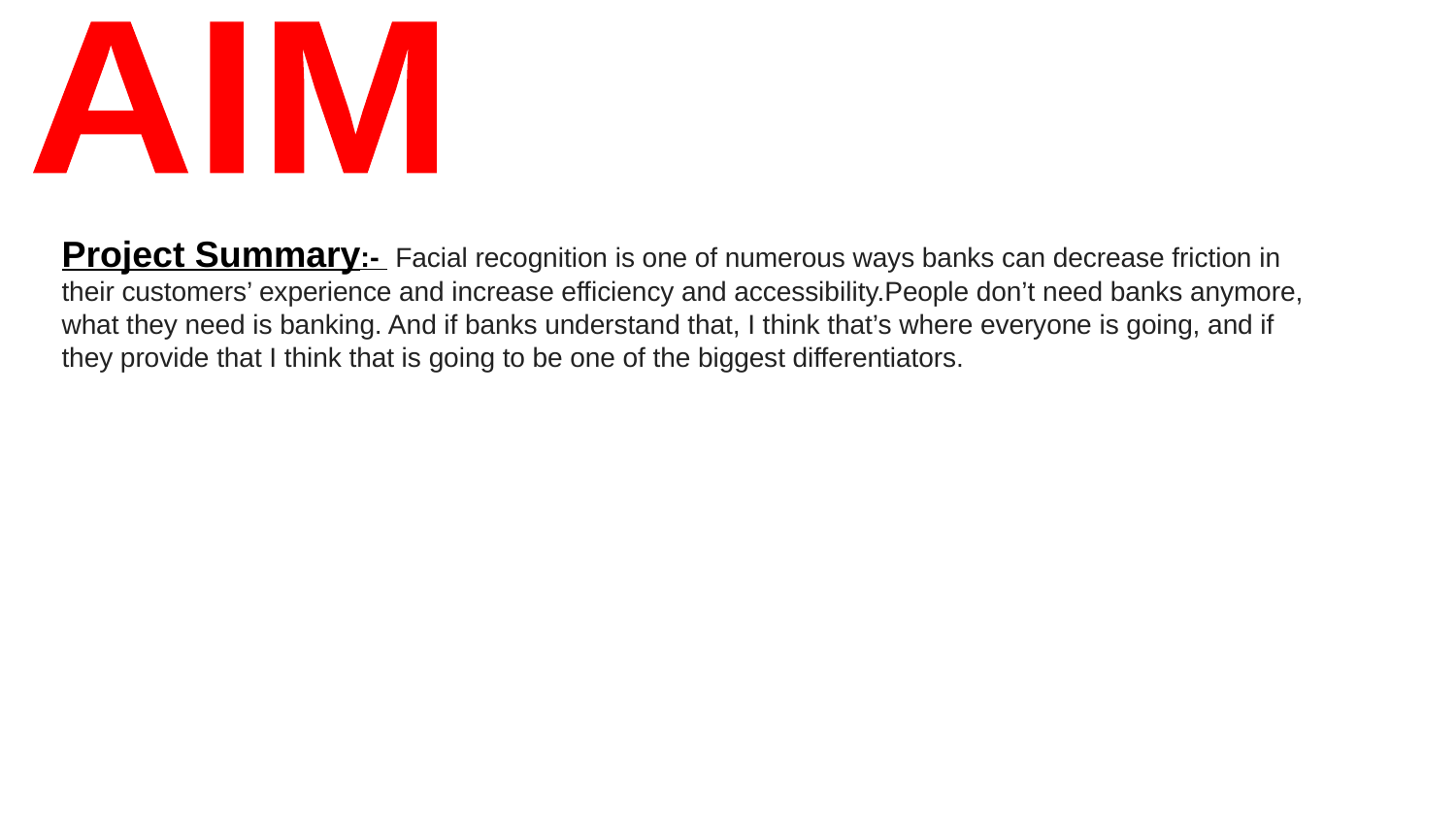

AIM
Project Summary:-  Facial recognition is one of numerous ways banks can decrease friction in their customers’ experience and increase efficiency and accessibility.People don’t need banks anymore, what they need is banking. And if banks understand that, I think that’s where everyone is going, and if they provide that I think that is going to be one of the biggest differentiators.